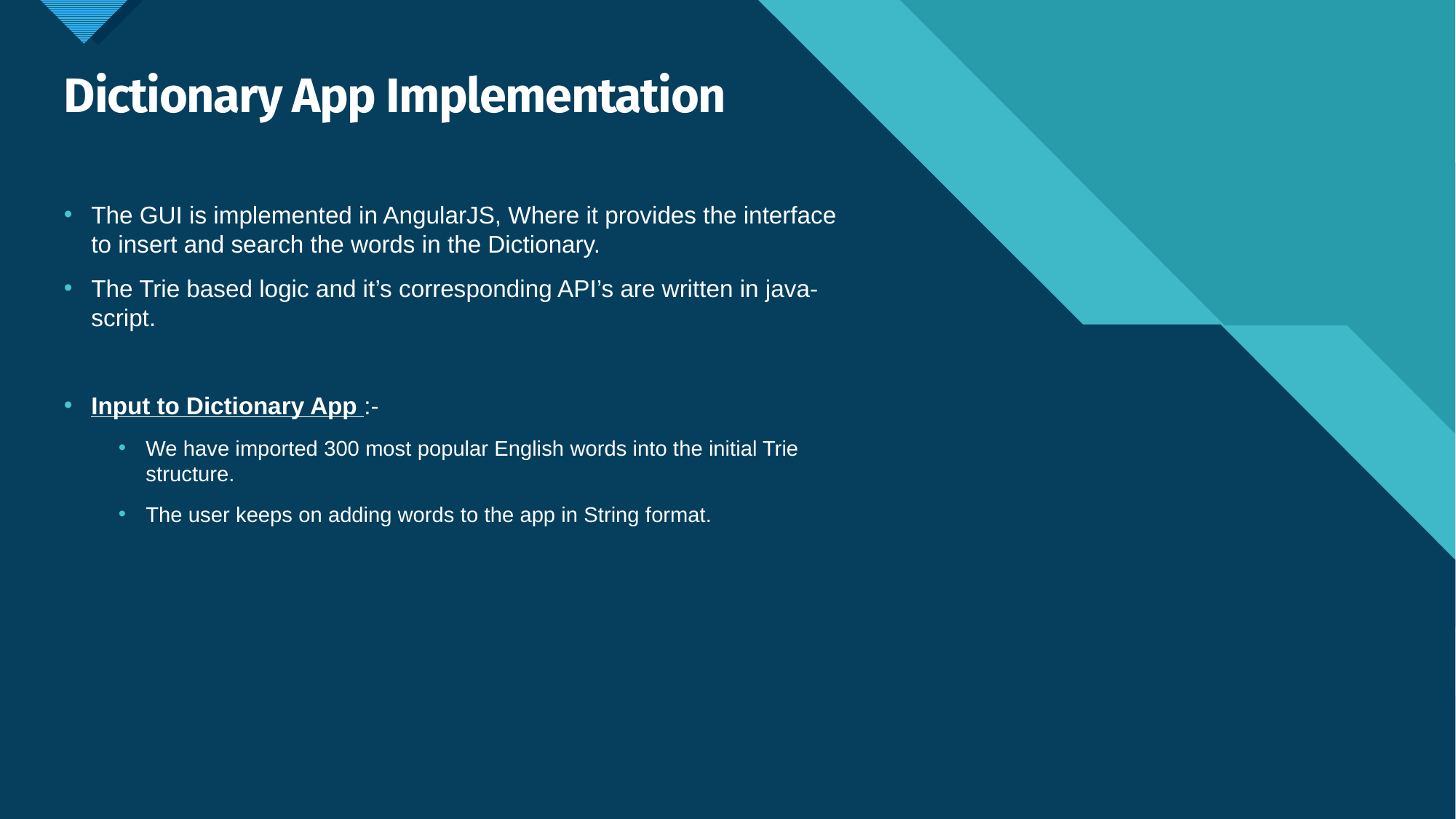

# Dictionary App Implementation
The GUI is implemented in AngularJS, Where it provides the interface to insert and search the words in the Dictionary.
The Trie based logic and it’s corresponding API’s are written in java-script.

Input to Dictionary App :-
We have imported 300 most popular English words into the initial Trie structure.
The user keeps on adding words to the app in String format.
6